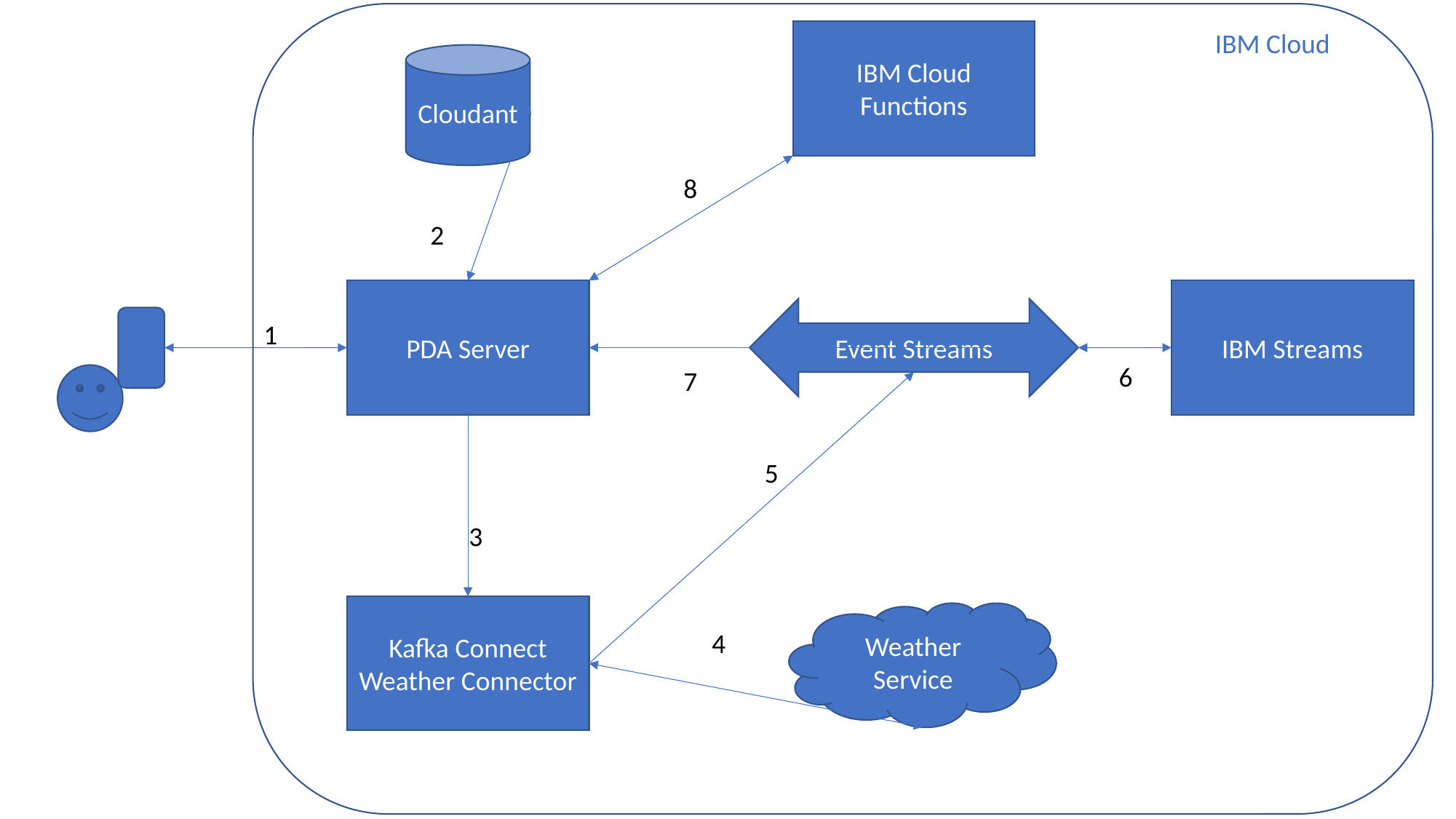

IBM Cloud Functions
IBM Cloud
Cloudant
8
2
PDA Server
IBM Streams
Event Streams

1
6
7

5
3
Kafka Connect
Weather Connector
Weather Service
4